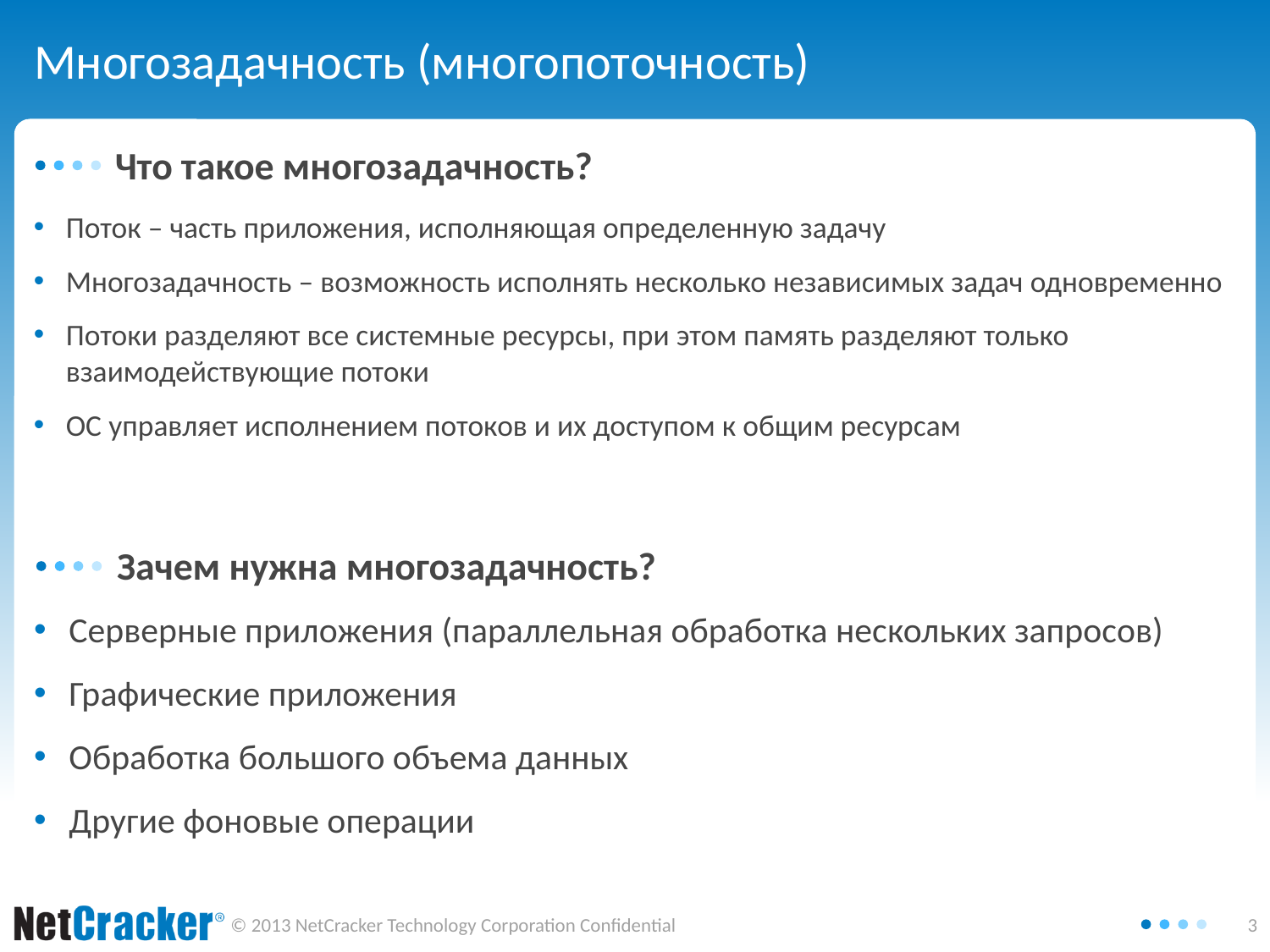

# Многозадачность (многопоточность)
Что такое многозадачность?
Поток – часть приложения, исполняющая определенную задачу
Многозадачность – возможность исполнять несколько независимых задач одновременно
Потоки разделяют все системные ресурсы, при этом память разделяют только взаимодействующие потоки
ОС управляет исполнением потоков и их доступом к общим ресурсам

Зачем нужна многозадачность?
Серверные приложения (параллельная обработка нескольких запросов)
Графические приложения
Обработка большого объема данных
Другие фоновые операции